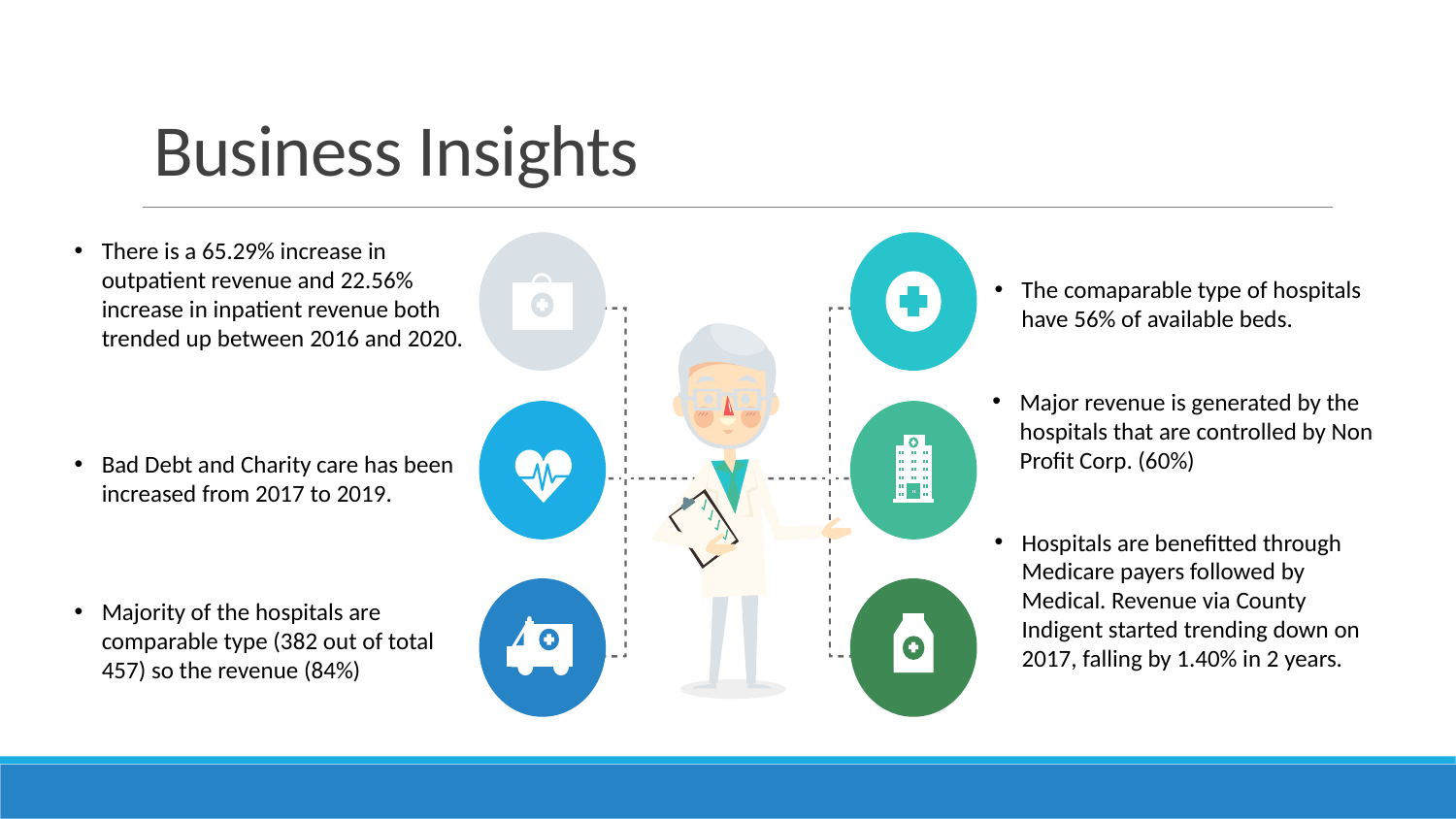

Business Insights
There is a 65.29% increase in outpatient revenue and 22.56% increase in inpatient revenue both trended up between 2016 and 2020.

The comaparable type of hospitals have 56% of available beds.
Major revenue is generated by the hospitals that are controlled by Non Profit Corp. (60%)

Bad Debt and Charity care has been increased from 2017 to 2019.

Hospitals are benefitted through Medicare payers followed by Medical. Revenue via County Indigent started trending down on 2017, falling by 1.40% in 2 years.

Majority of the hospitals are comparable type (382 out of total 457) so the revenue (84%)